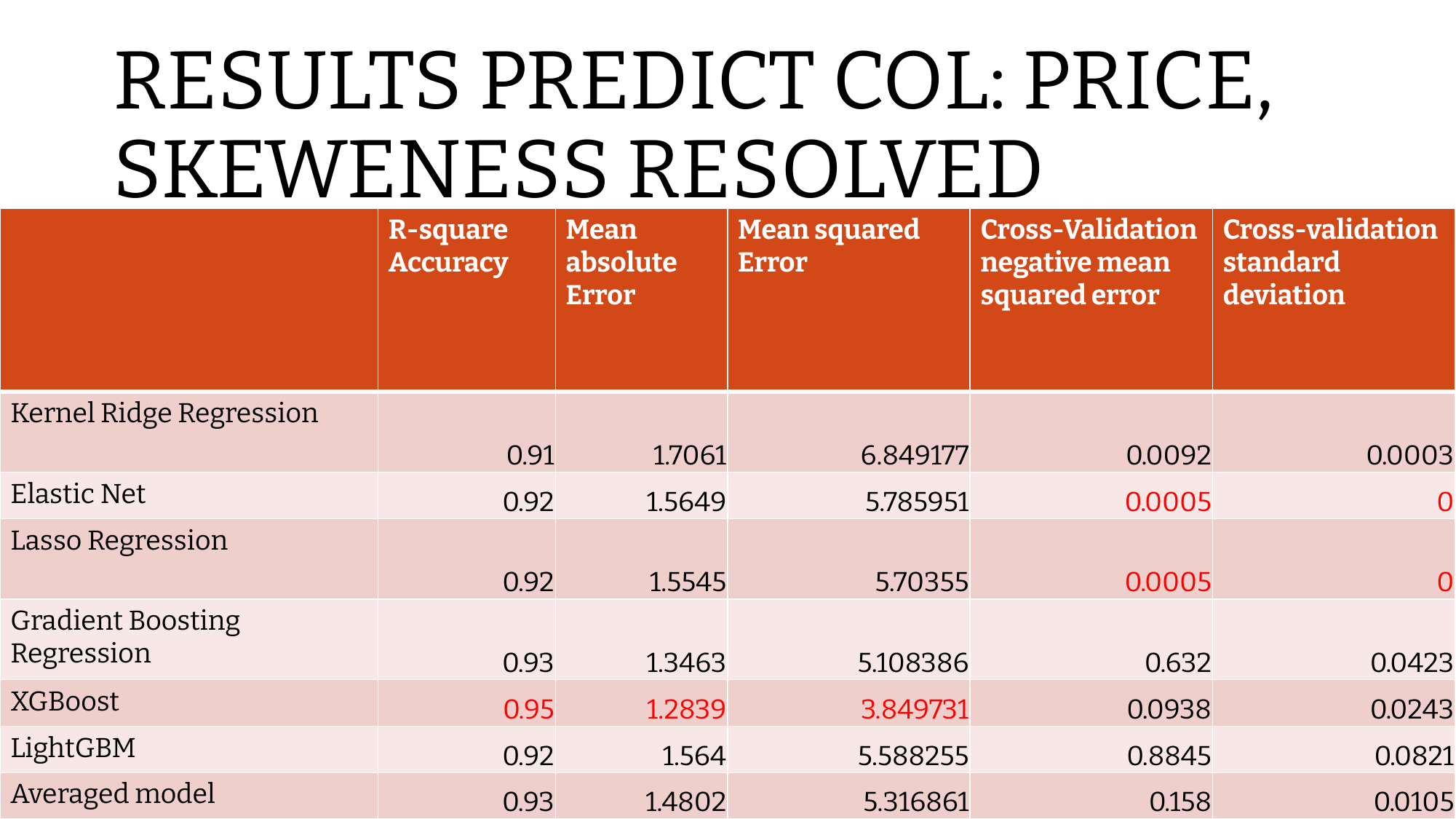

# Results predict col: price, skeweness resolved
|  | R-square Accuracy | Mean absolute Error | Mean squared Error | Cross-Validation negative mean squared error | Cross-validation standard deviation |
| --- | --- | --- | --- | --- | --- |
| Kernel Ridge Regression | 0.91 | 1.7061 | 6.849177 | 0.0092 | 0.0003 |
| Elastic Net | 0.92 | 1.5649 | 5.785951 | 0.0005 | 0 |
| Lasso Regression | 0.92 | 1.5545 | 5.70355 | 0.0005 | 0 |
| Gradient Boosting Regression | 0.93 | 1.3463 | 5.108386 | 0.632 | 0.0423 |
| XGBoost | 0.95 | 1.2839 | 3.849731 | 0.0938 | 0.0243 |
| LightGBM | 0.92 | 1.564 | 5.588255 | 0.8845 | 0.0821 |
| Averaged model | 0.93 | 1.4802 | 5.316861 | 0.158 | 0.0105 |